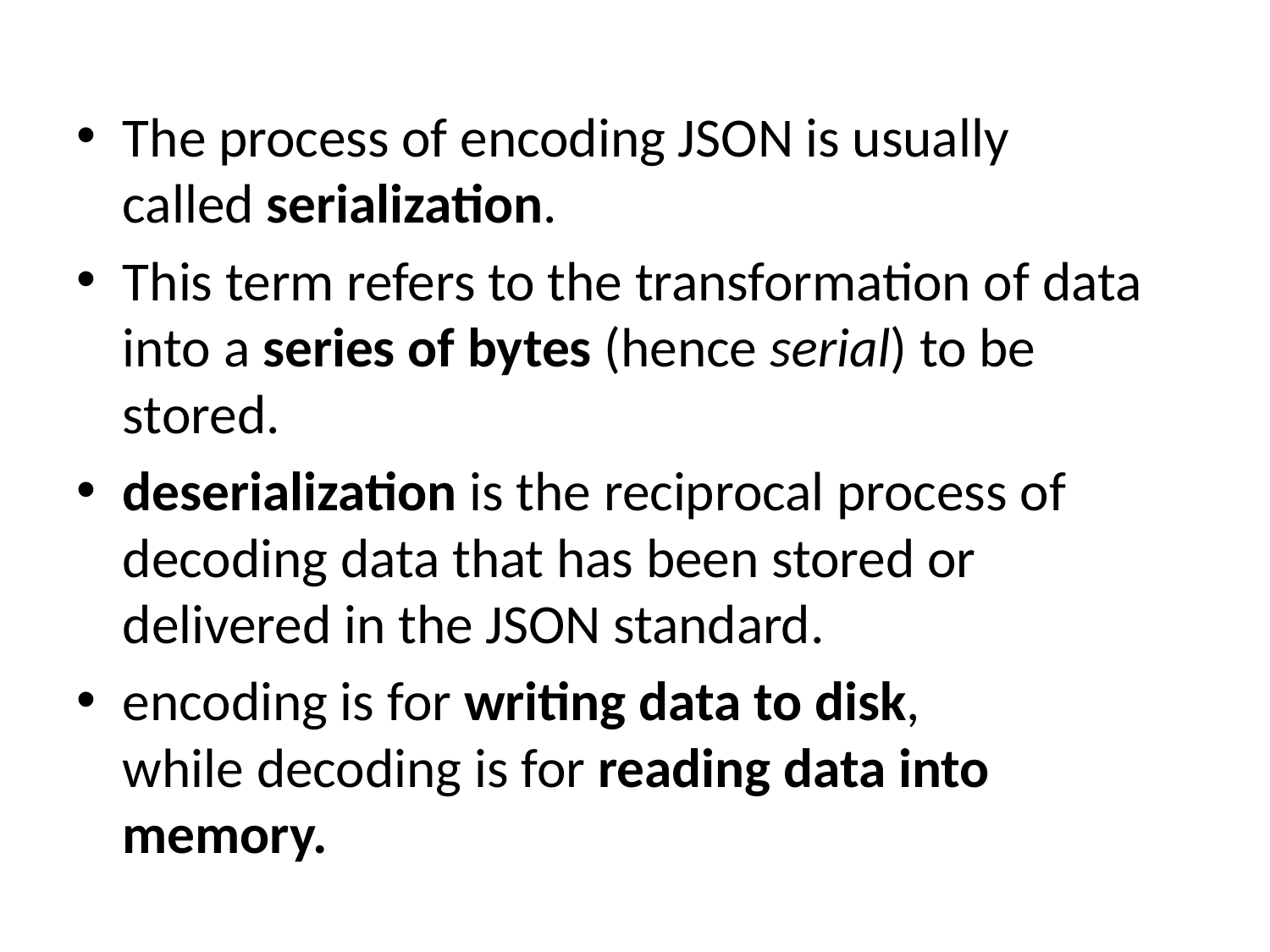

The process of encoding JSON is usually called serialization.
This term refers to the transformation of data into a series of bytes (hence serial) to be stored.
deserialization is the reciprocal process of decoding data that has been stored or delivered in the JSON standard.
encoding is for writing data to disk, while decoding is for reading data into memory.